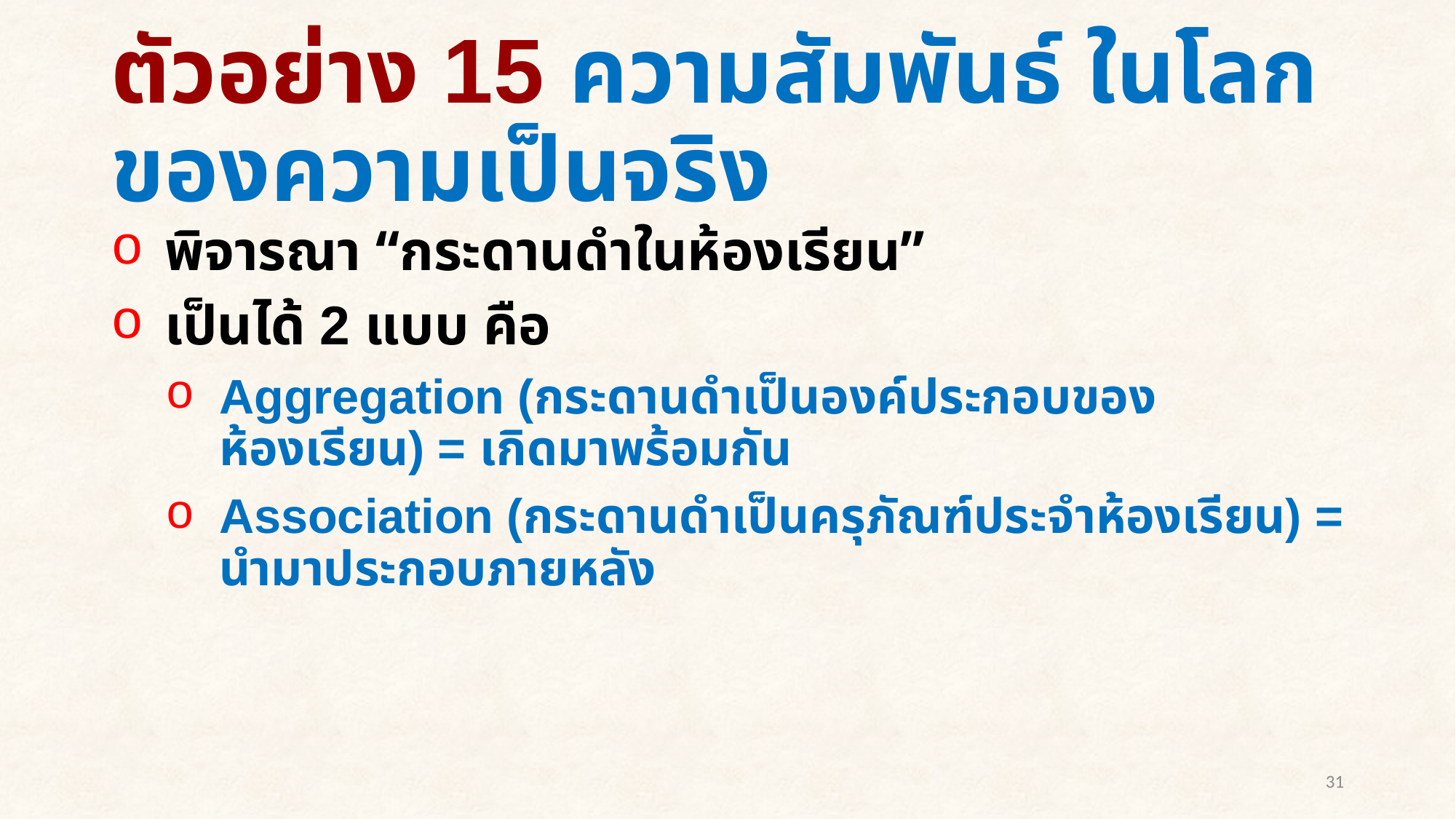

# ตัวอย่าง 15 ความสัมพันธ์ ในโลกของความเป็นจริง
พิจารณา “กระดานดำในห้องเรียน”
เป็นได้ 2 แบบ คือ
Aggregation (กระดานดำเป็นองค์ประกอบของห้องเรียน) = เกิดมาพร้อมกัน
Association (กระดานดำเป็นครุภัณฑ์ประจำห้องเรียน) = นำมาประกอบภายหลัง
31